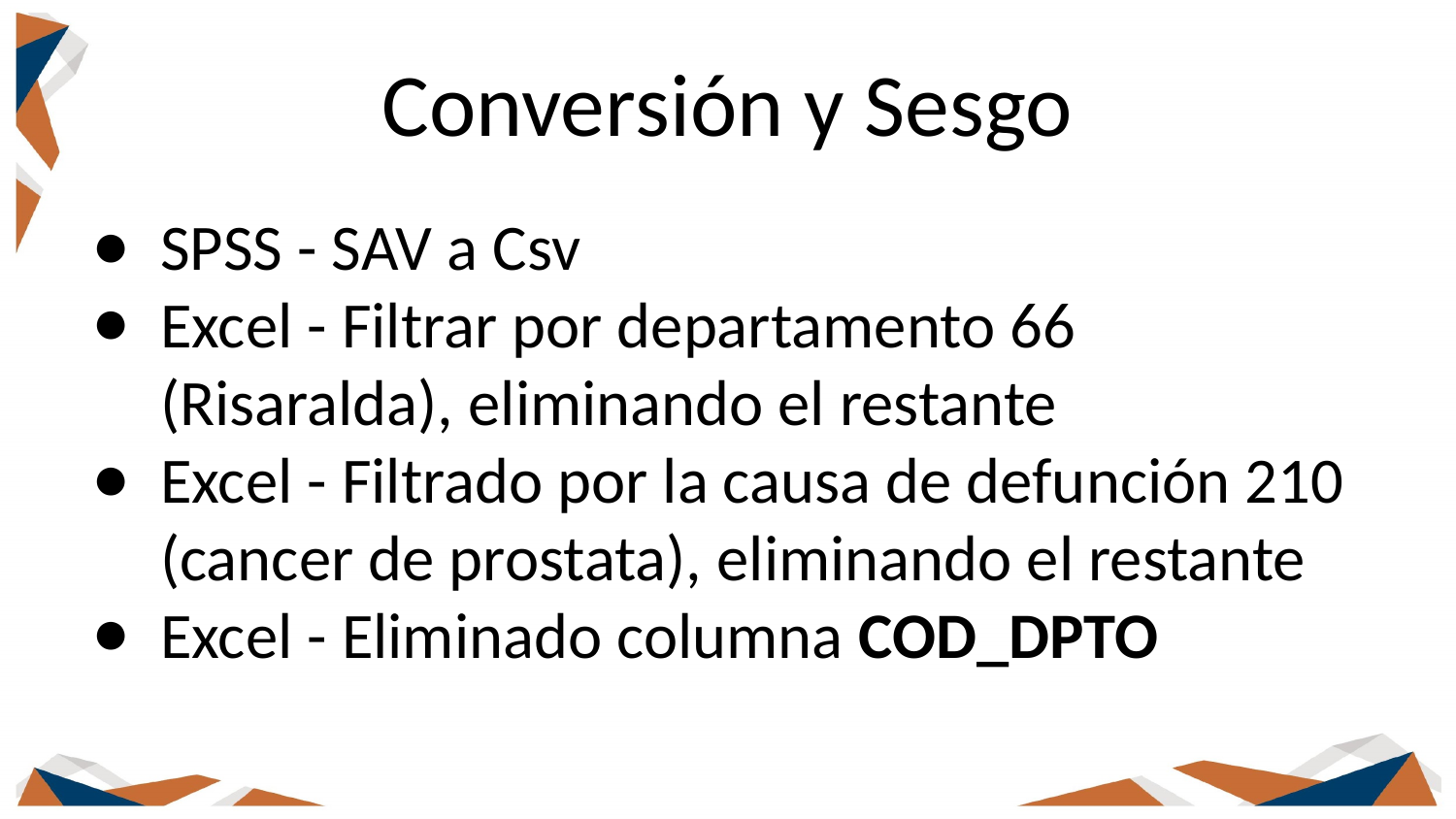

# Conversión y Sesgo
SPSS - SAV a Csv
Excel - Filtrar por departamento 66 (Risaralda), eliminando el restante
Excel - Filtrado por la causa de defunción 210 (cancer de prostata), eliminando el restante
Excel - Eliminado columna COD_DPTO